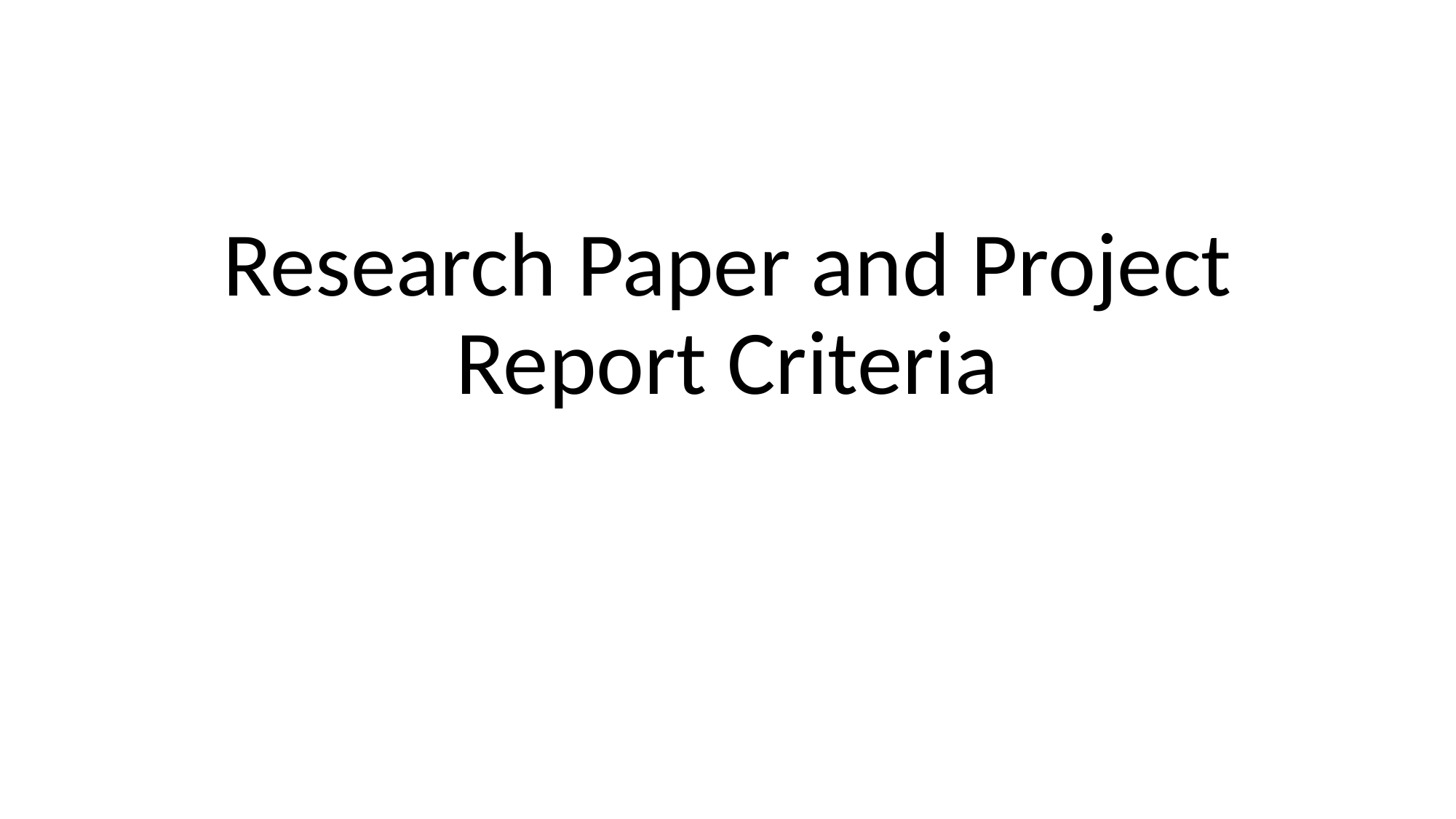

# Research Paper and Project Report Criteria